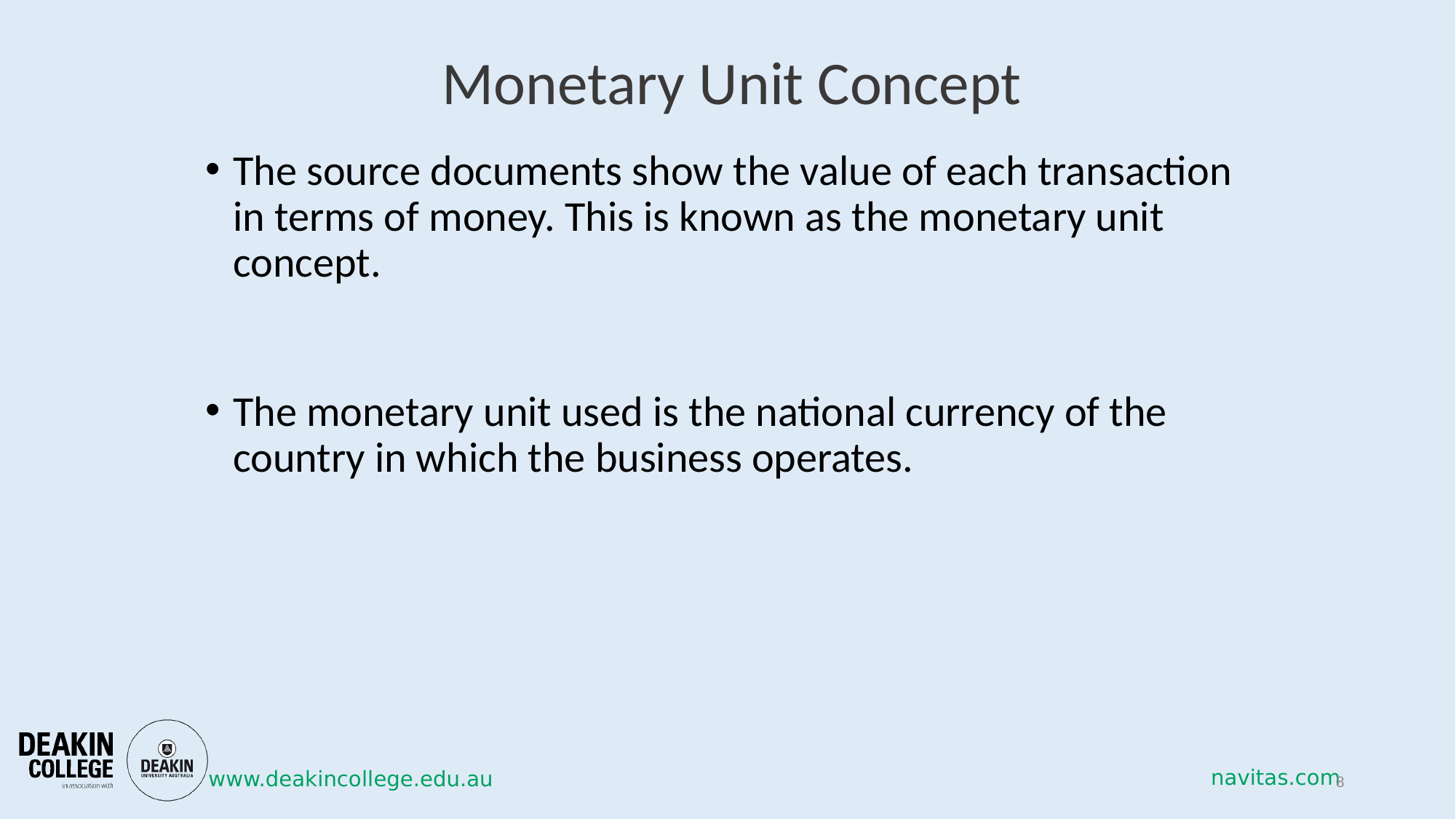

# Monetary Unit Concept
The source documents show the value of each transaction in terms of money. This is known as the monetary unit concept.

The monetary unit used is the national currency of the country in which the business operates.

8